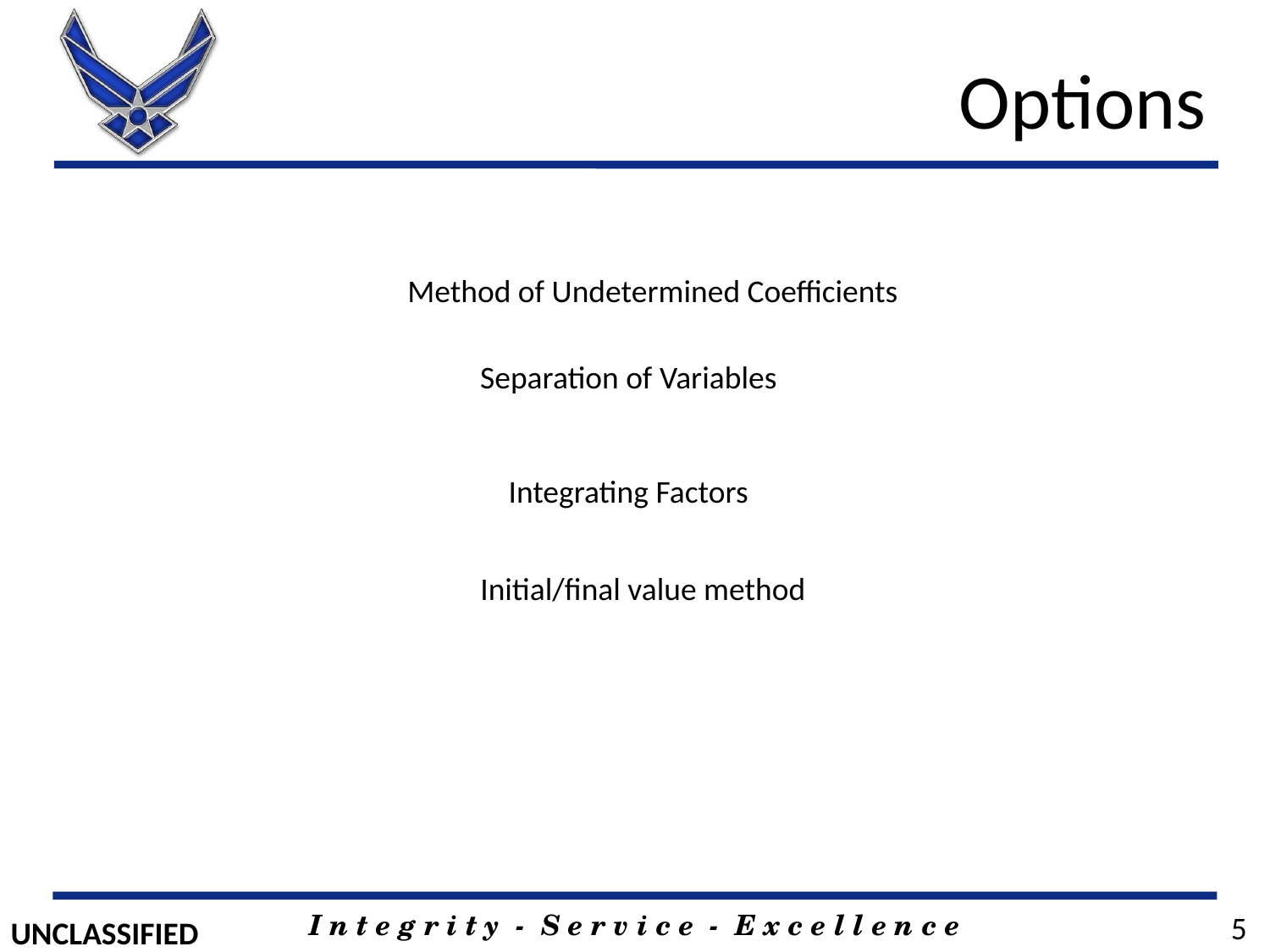

# Options
Method of Undetermined Coefficients
Separation of Variables
Integrating Factors
Initial/final value method
5